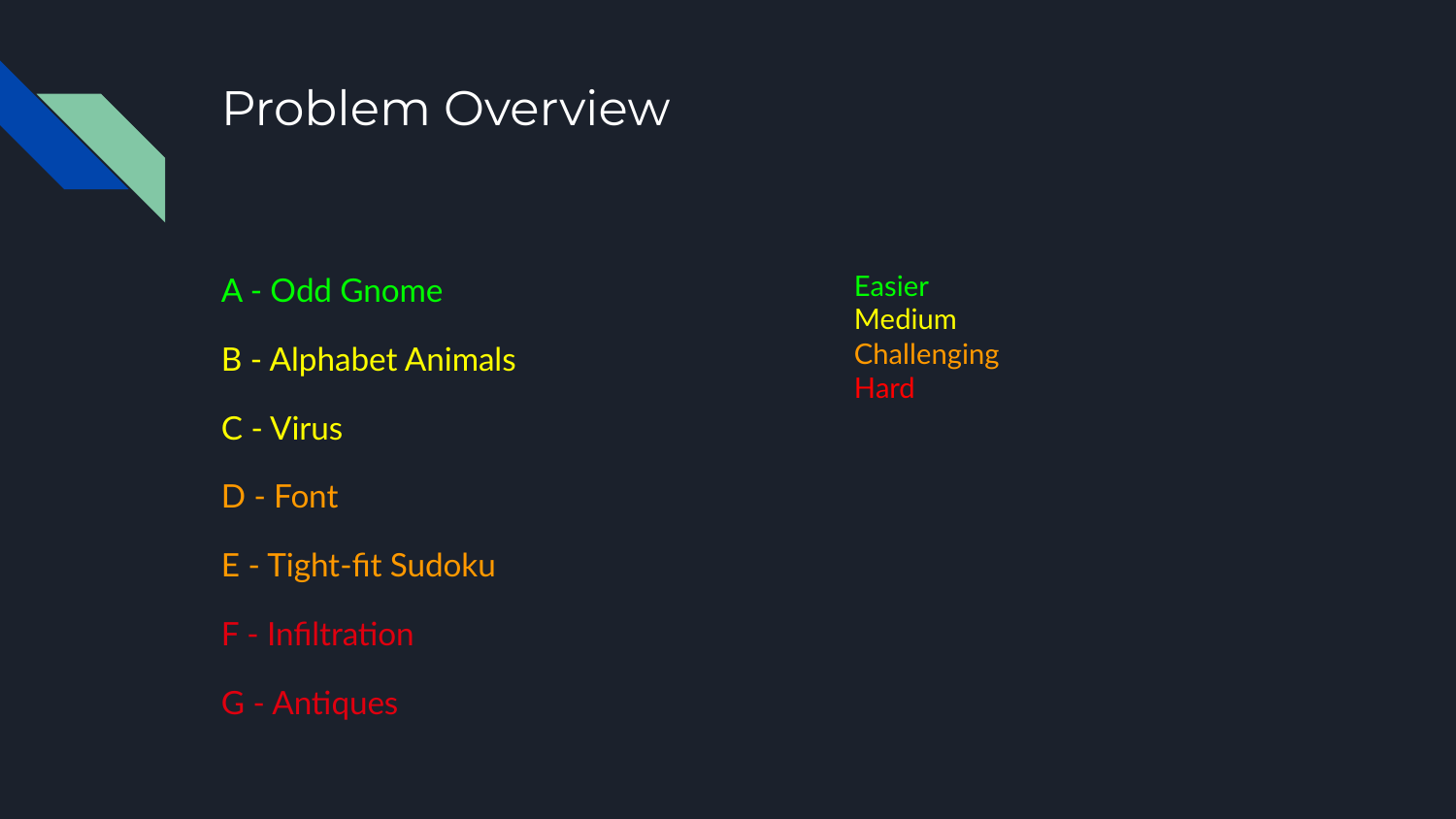

# Problem Overview
A - Odd Gnome
B - Alphabet Animals
C - Virus
D - Font
E - Tight-fit Sudoku
F - Infiltration
G - Antiques
Easier
Medium
Challenging
Hard